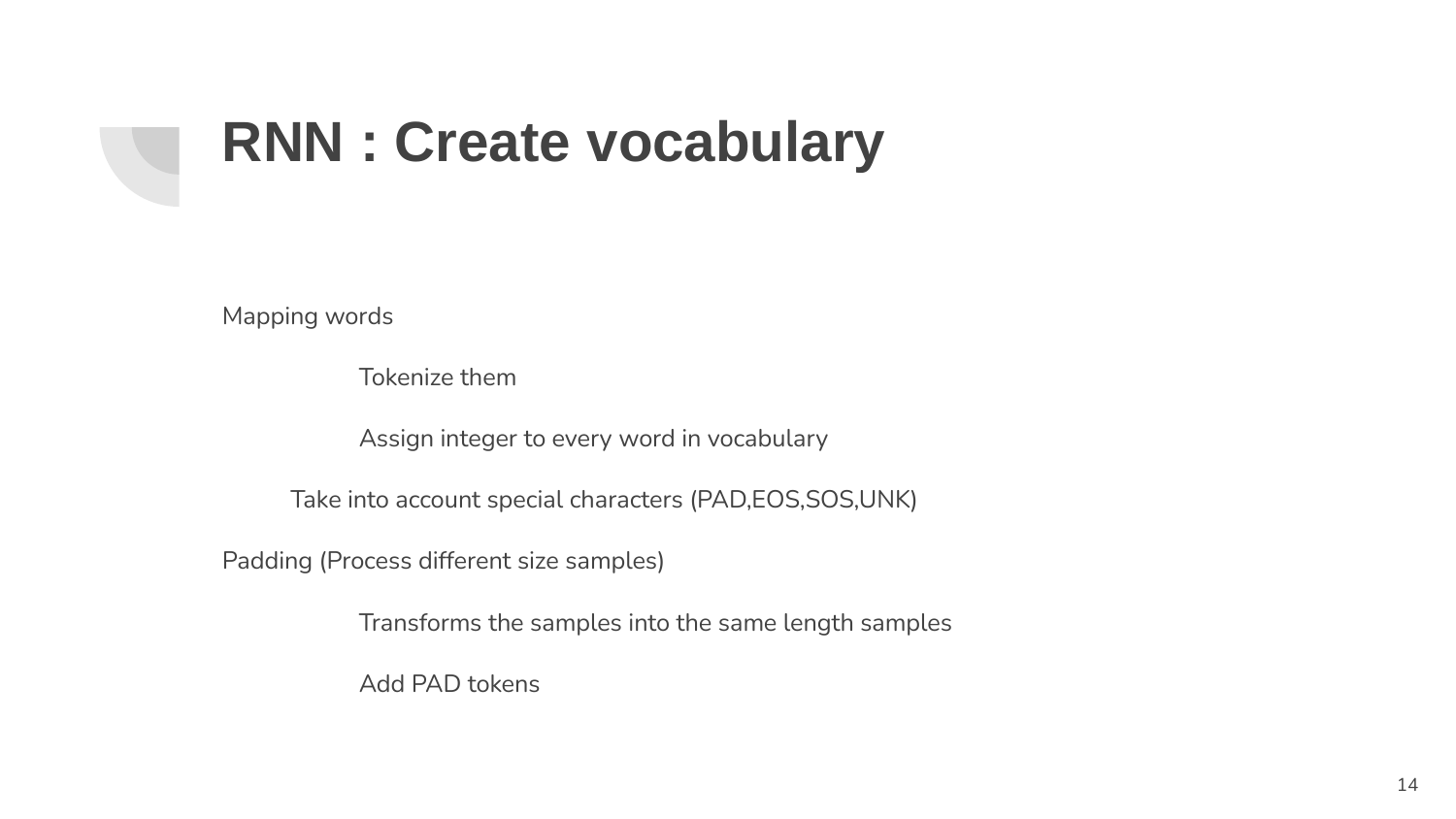

# RNN : Create vocabulary
Mapping words
	Tokenize them
	Assign integer to every word in vocabulary
Take into account special characters (PAD,EOS,SOS,UNK)
Padding (Process different size samples)
	Transforms the samples into the same length samples
		Add PAD tokens
14